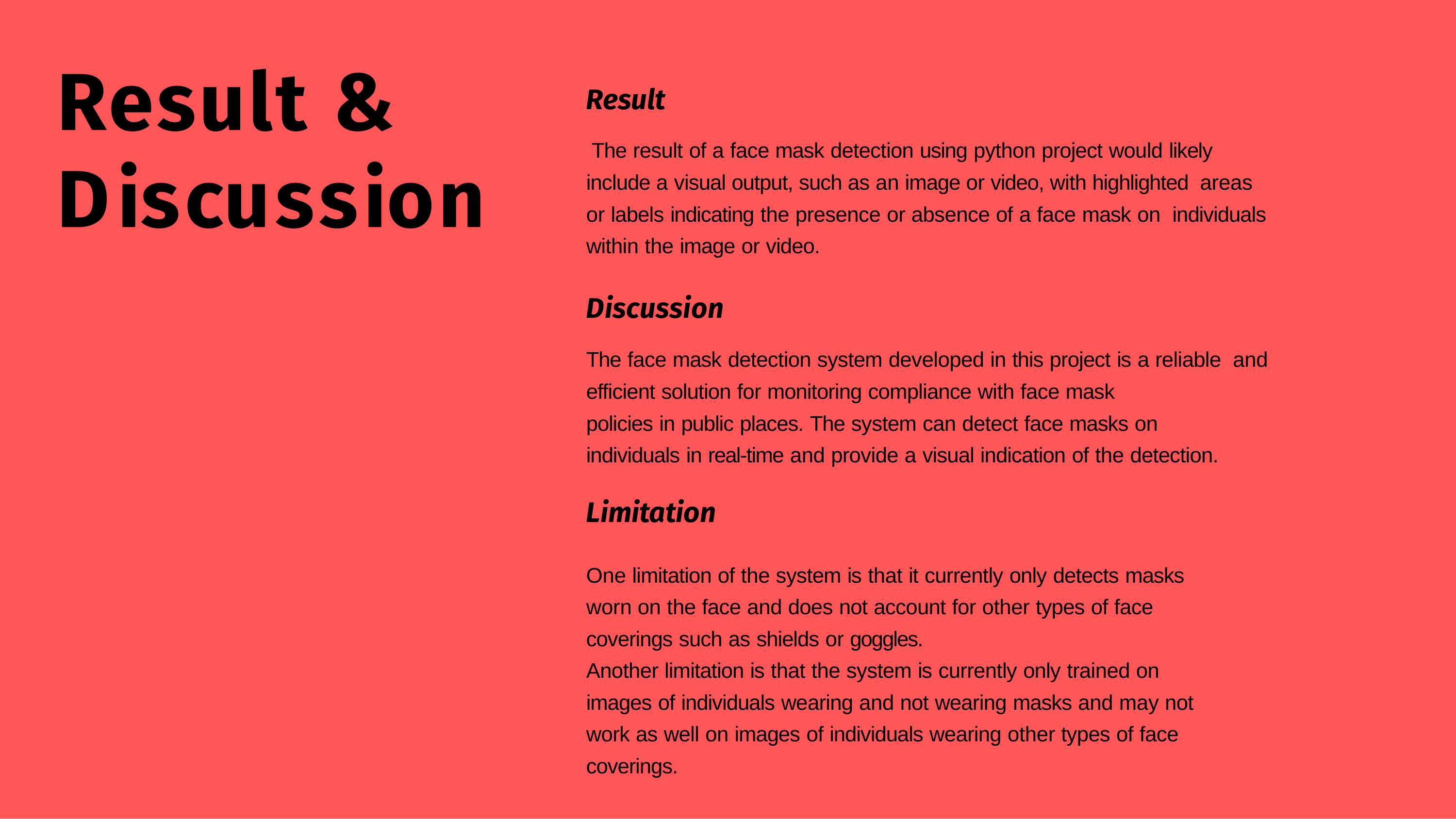

# Result &  Discussion
Result
The result of a face mask detection using python project would likely  include a visual output, such as an image or video, with highlighted  areas or labels indicating the presence or absence of a face mask on  individuals within the image or video.
Discussion
The face mask detection system developed in this project is a reliable  and efficient solution for monitoring compliance with face mask
policies in public places. The system can detect face masks on
individuals in real-time and provide a visual indication of the detection.

Limitation
One limitation of the system is that it currently only detects masks  worn on the face and does not account for other types of face
coverings such as shields or goggles.
Another limitation is that the system is currently only trained on
images of individuals wearing and not wearing masks and may not  work as well on images of individuals wearing other types of face
coverings.